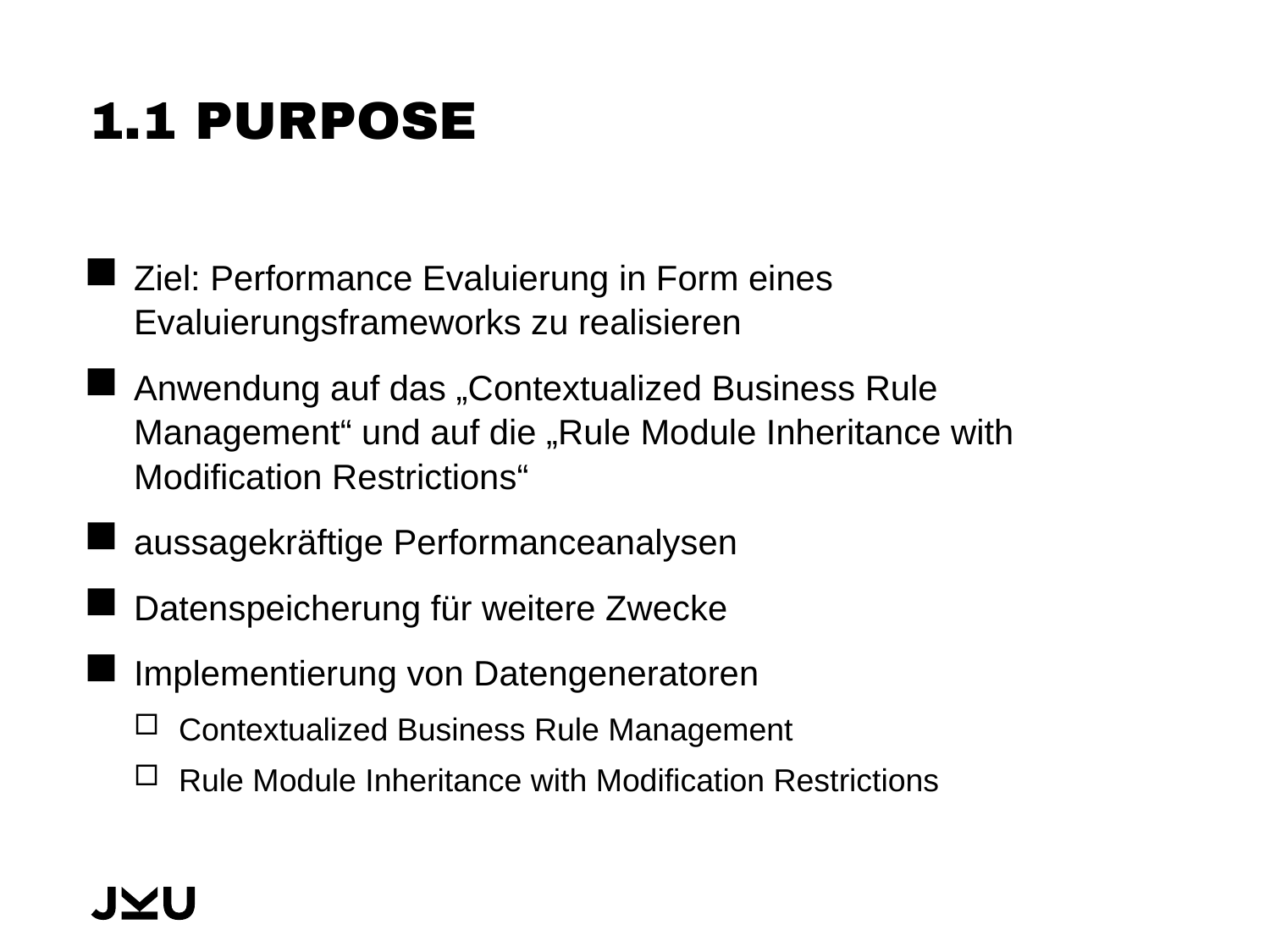

# 1.1 Purpose
Ziel: Performance Evaluierung in Form eines Evaluierungsframeworks zu realisieren
Anwendung auf das „Contextualized Business Rule Management“ und auf die „Rule Module Inheritance with Modification Restrictions“
aussagekräftige Performanceanalysen
Datenspeicherung für weitere Zwecke
Implementierung von Datengeneratoren
Contextualized Business Rule Management
Rule Module Inheritance with Modification Restrictions